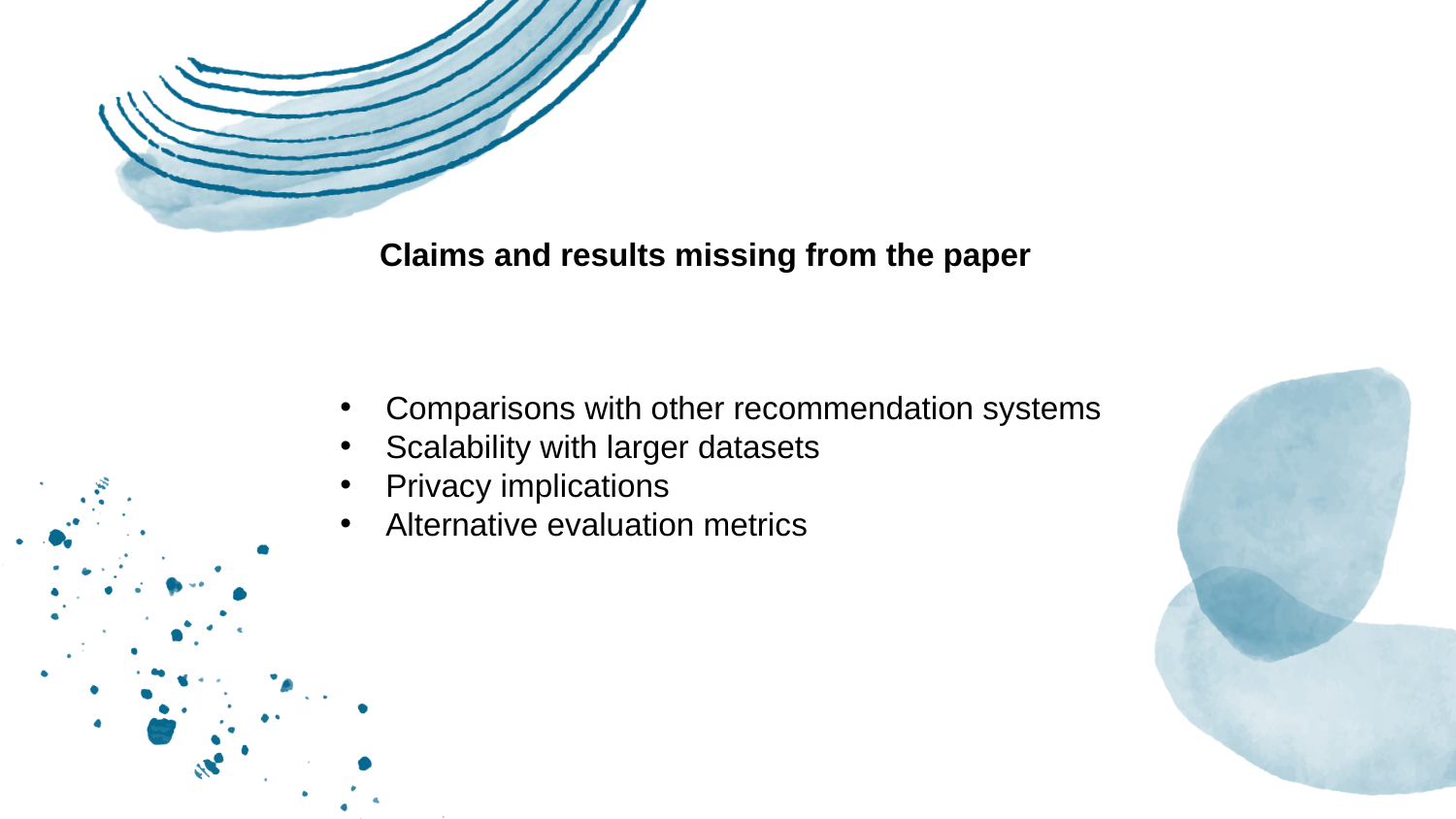

# Claims and results missing from the paper
Comparisons with other recommendation systems
Scalability with larger datasets
Privacy implications
Alternative evaluation metrics